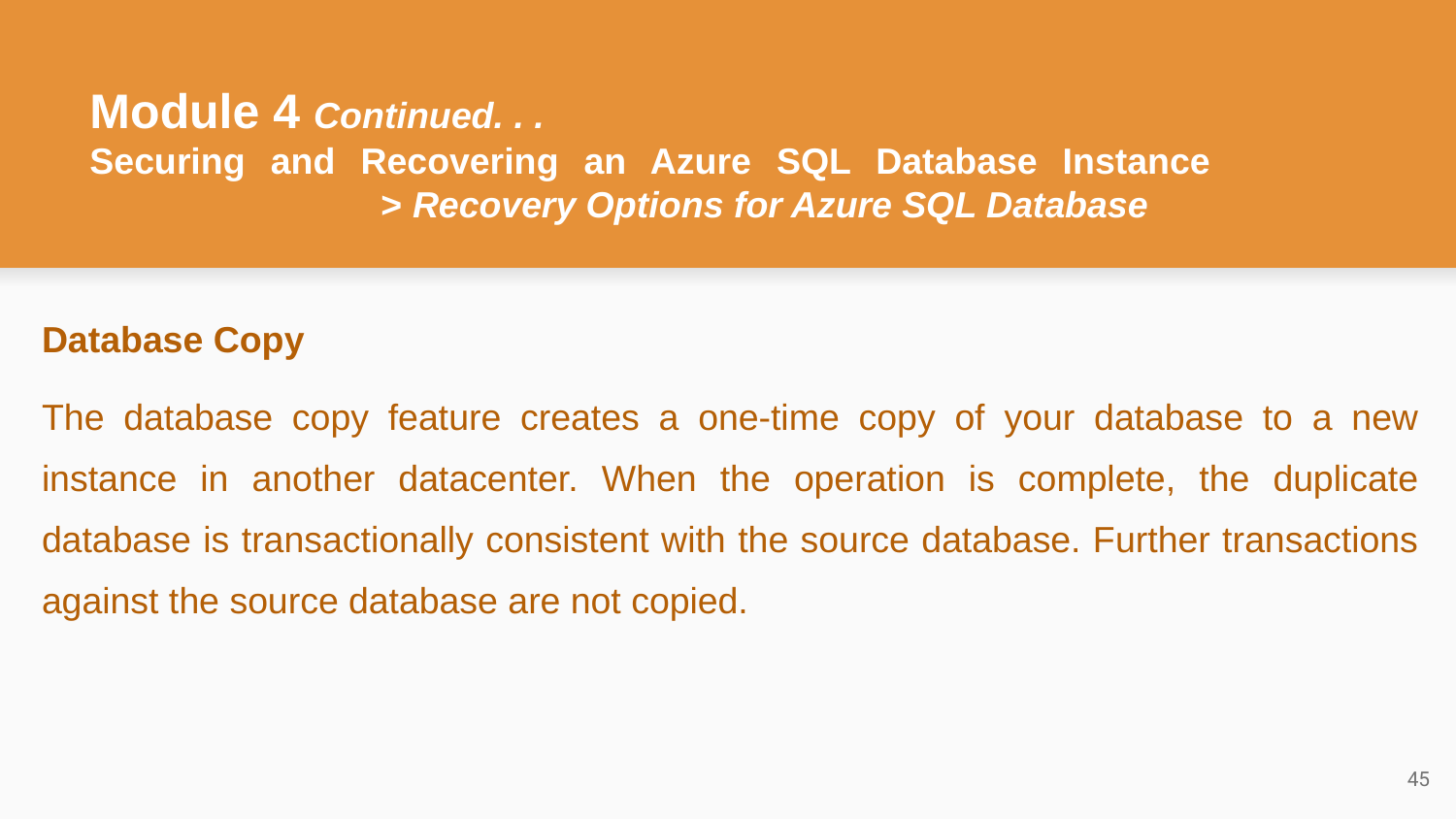

# Module 4 Continued. . .
Securing and Recovering an Azure SQL Database Instance 			> Recovery Options for Azure SQL Database
Database Copy
The database copy feature creates a one-time copy of your database to a new instance in another datacenter. When the operation is complete, the duplicate database is transactionally consistent with the source database. Further transactions against the source database are not copied.
45